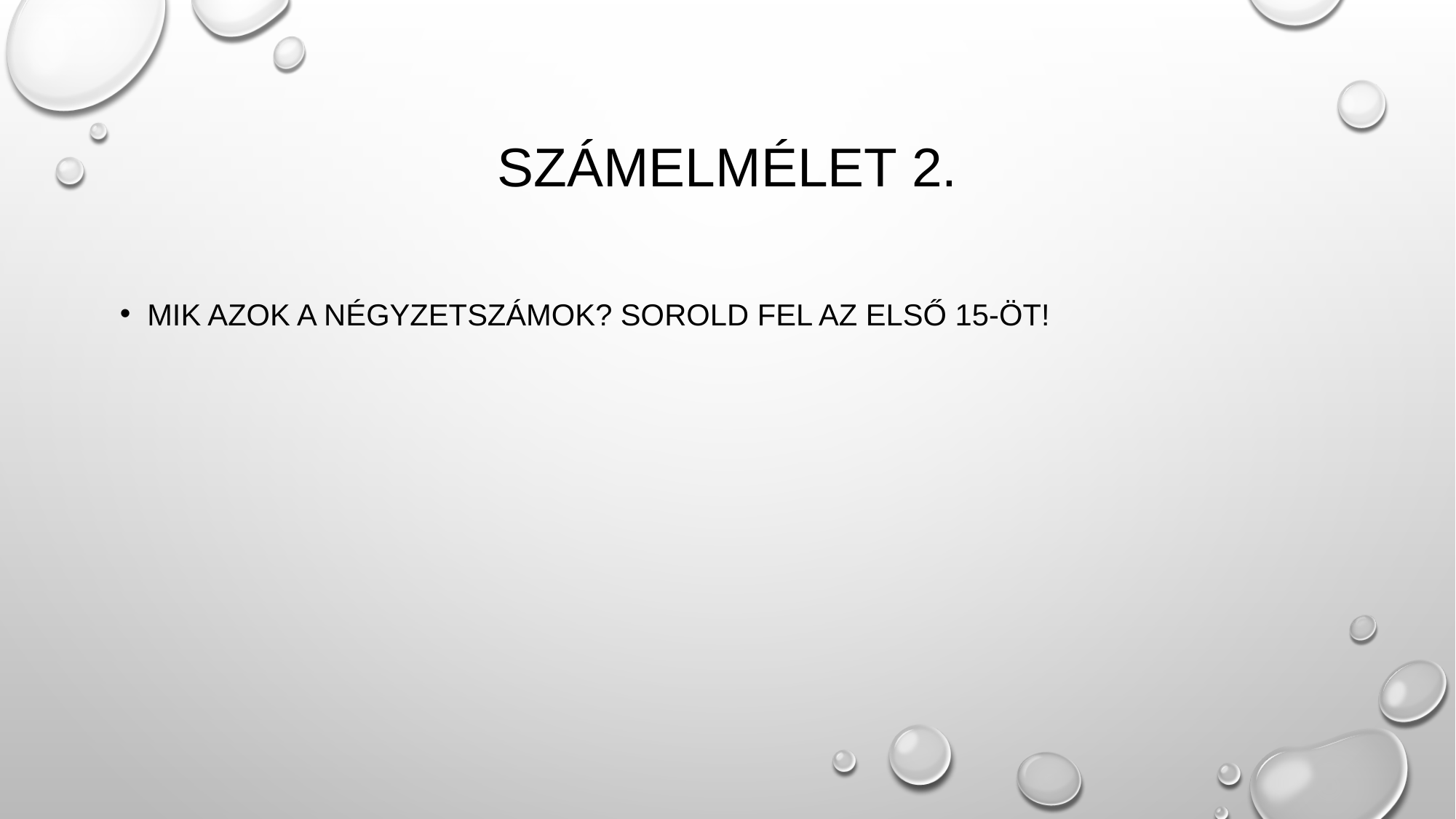

# Számelmélet 2.
Mik azok a négyzetszámok? Sorold fel az első 15-öt!